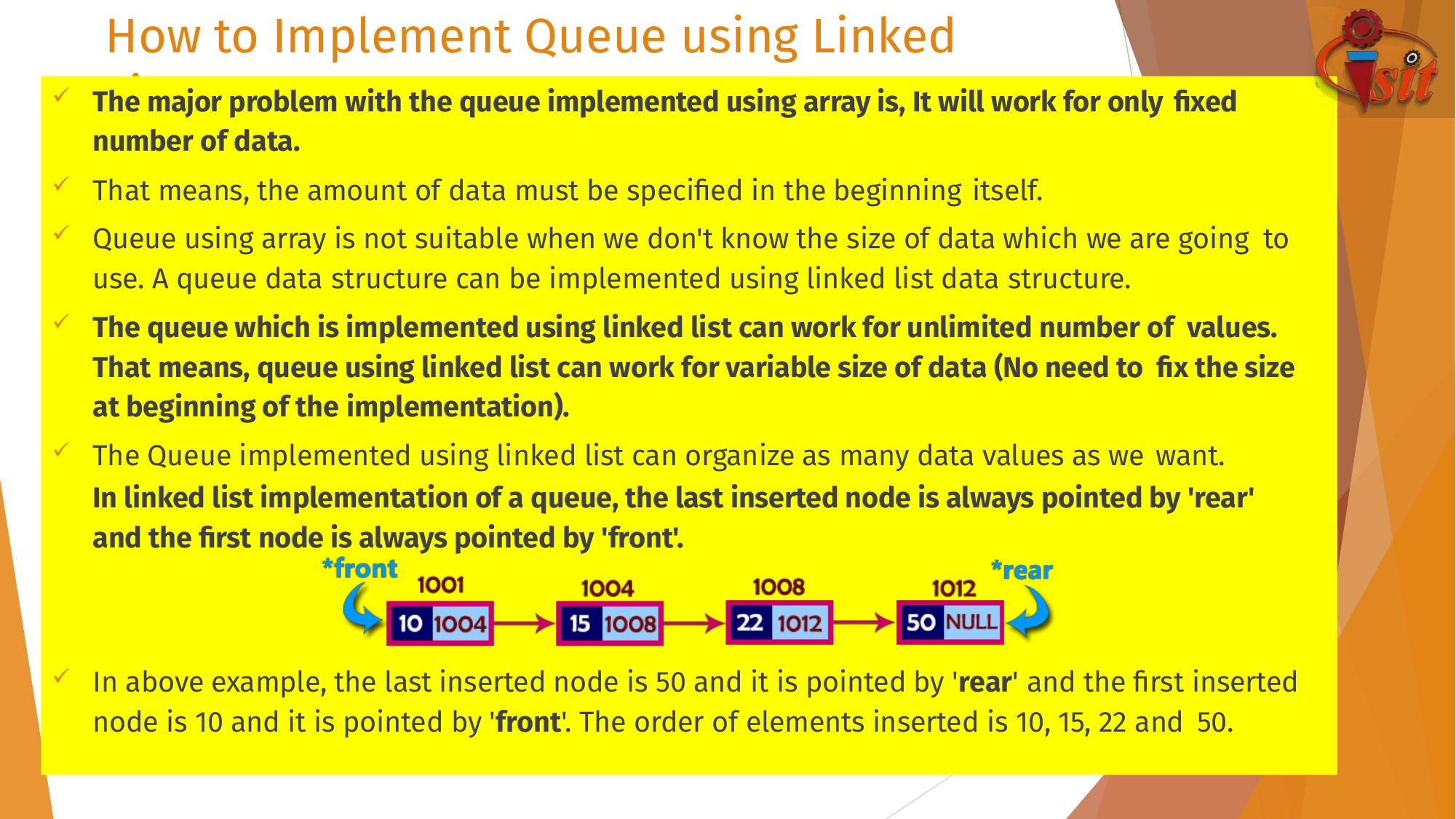

# How to Implement Queue using Linked List
The major problem with the queue implemented using array is, It will work for only fixed
number of data.
That means, the amount of data must be specified in the beginning itself.
Queue using array is not suitable when we don't know the size of data which we are going to
use. A queue data structure can be implemented using linked list data structure.
The queue which is implemented using linked list can work for unlimited number of  values. That means, queue using linked list can work for variable size of data (No need to  fix the size at beginning of the implementation).
The Queue implemented using linked list can organize as many data values as we want.
In linked list implementation of a queue, the last inserted node is always pointed by 'rear'  and the first node is always pointed by 'front'.

In above example, the last inserted node is 50 and it is pointed by 'rear' and the first inserted  node is 10 and it is pointed by 'front'. The order of elements inserted is 10, 15, 22 and 50.
56